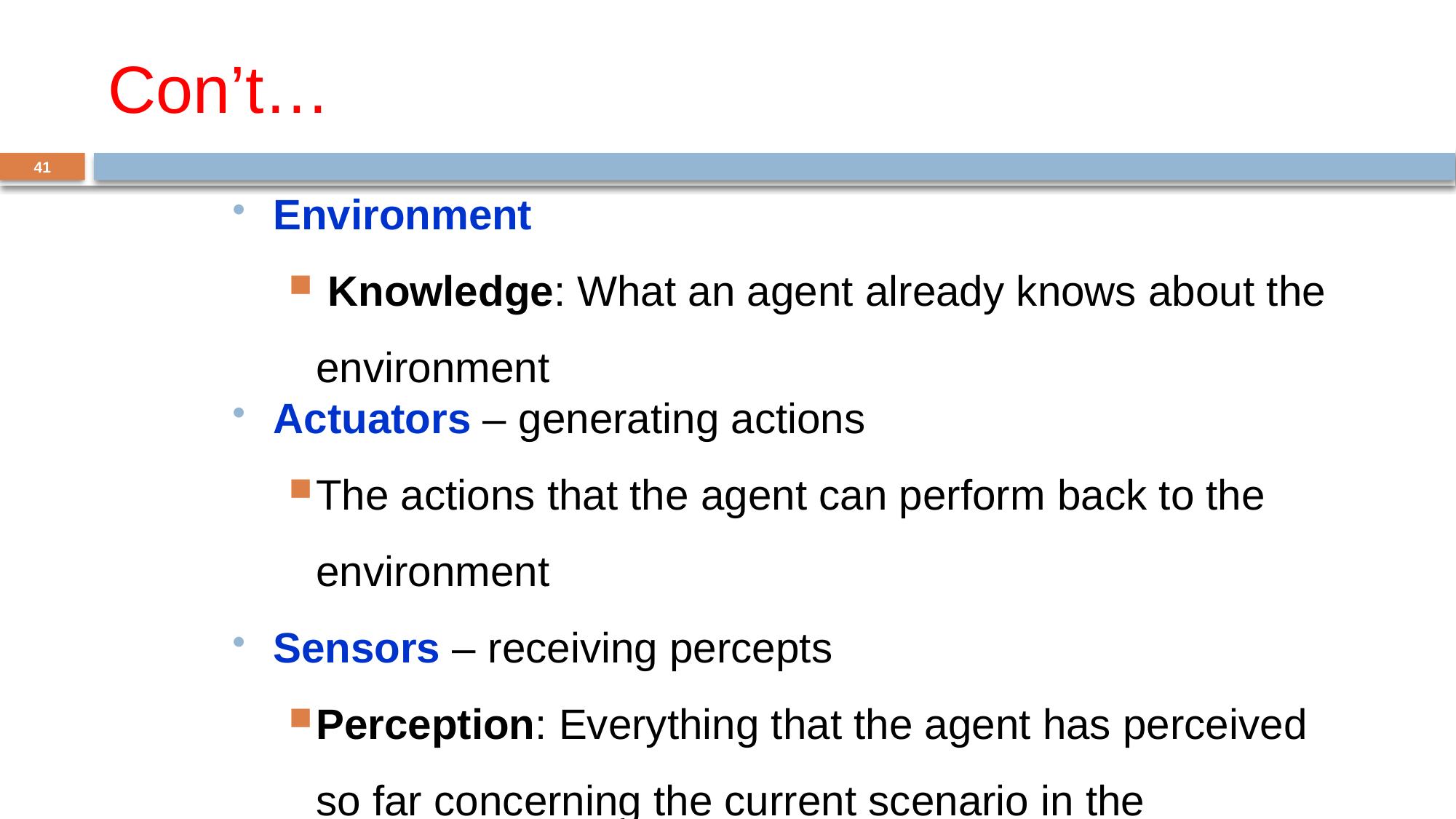

# Con’t…
41
 Environment
 Knowledge: What an agent already knows about the environment
 Actuators – generating actions
The actions that the agent can perform back to the environment
 Sensors – receiving percepts
Perception: Everything that the agent has perceived so far concerning the current scenario in the environment